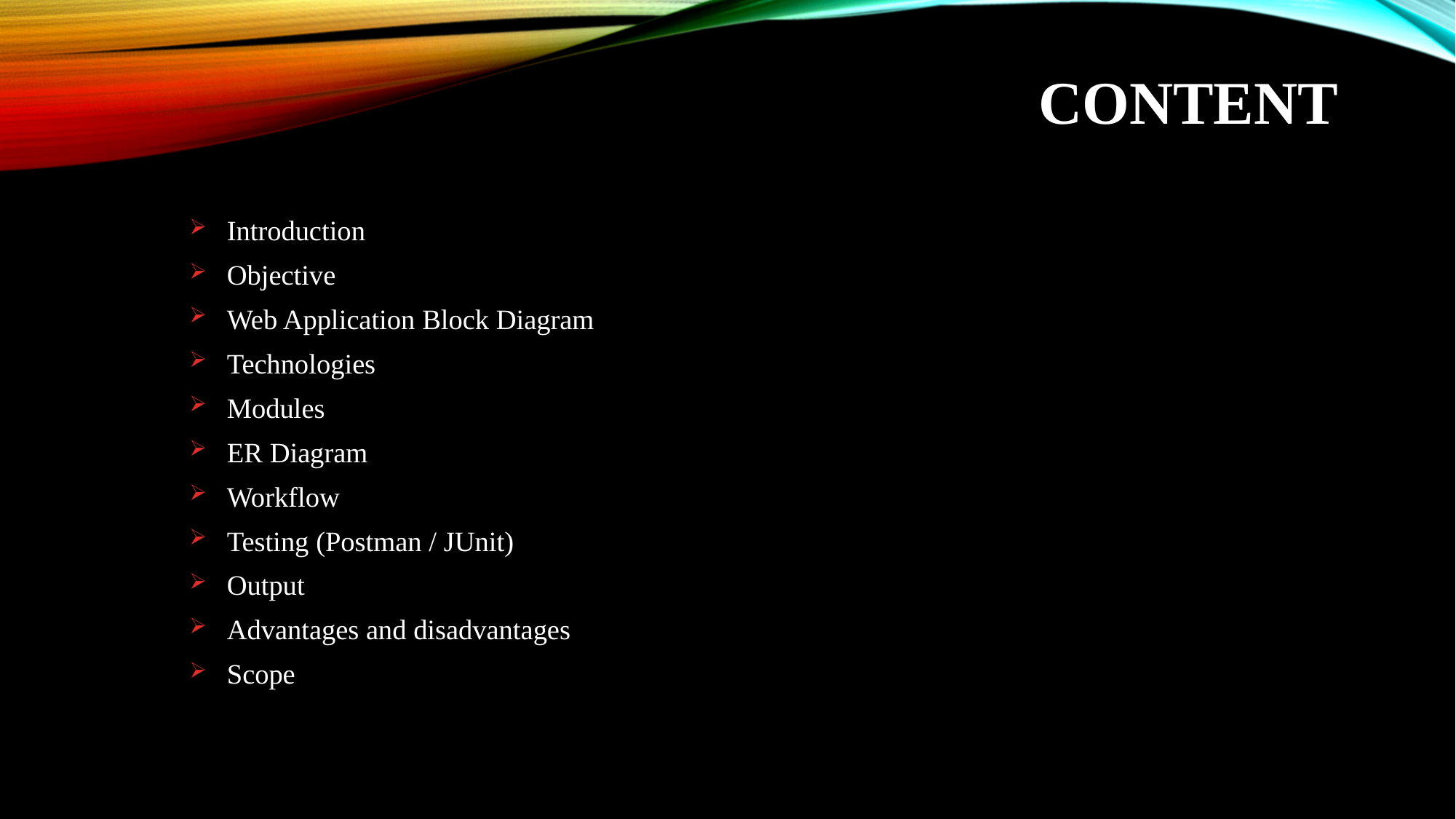

# Content
Introduction
Objective
Web Application Block Diagram
Technologies
Modules
ER Diagram
Workflow
Testing (Postman / JUnit)
Output
Advantages and disadvantages
Scope